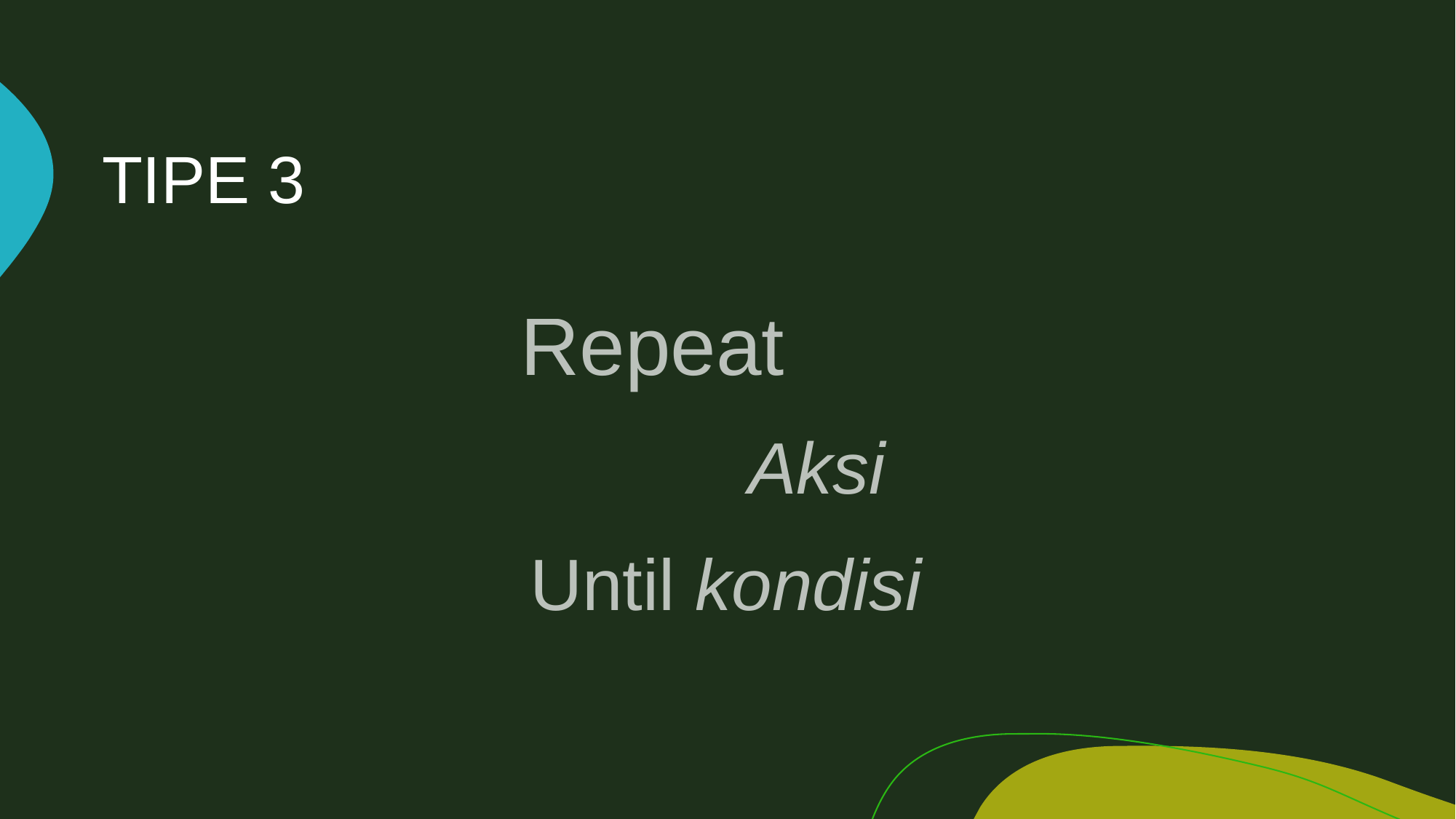

# TIPE 3
  Repeat
		Aksi
Until kondisi